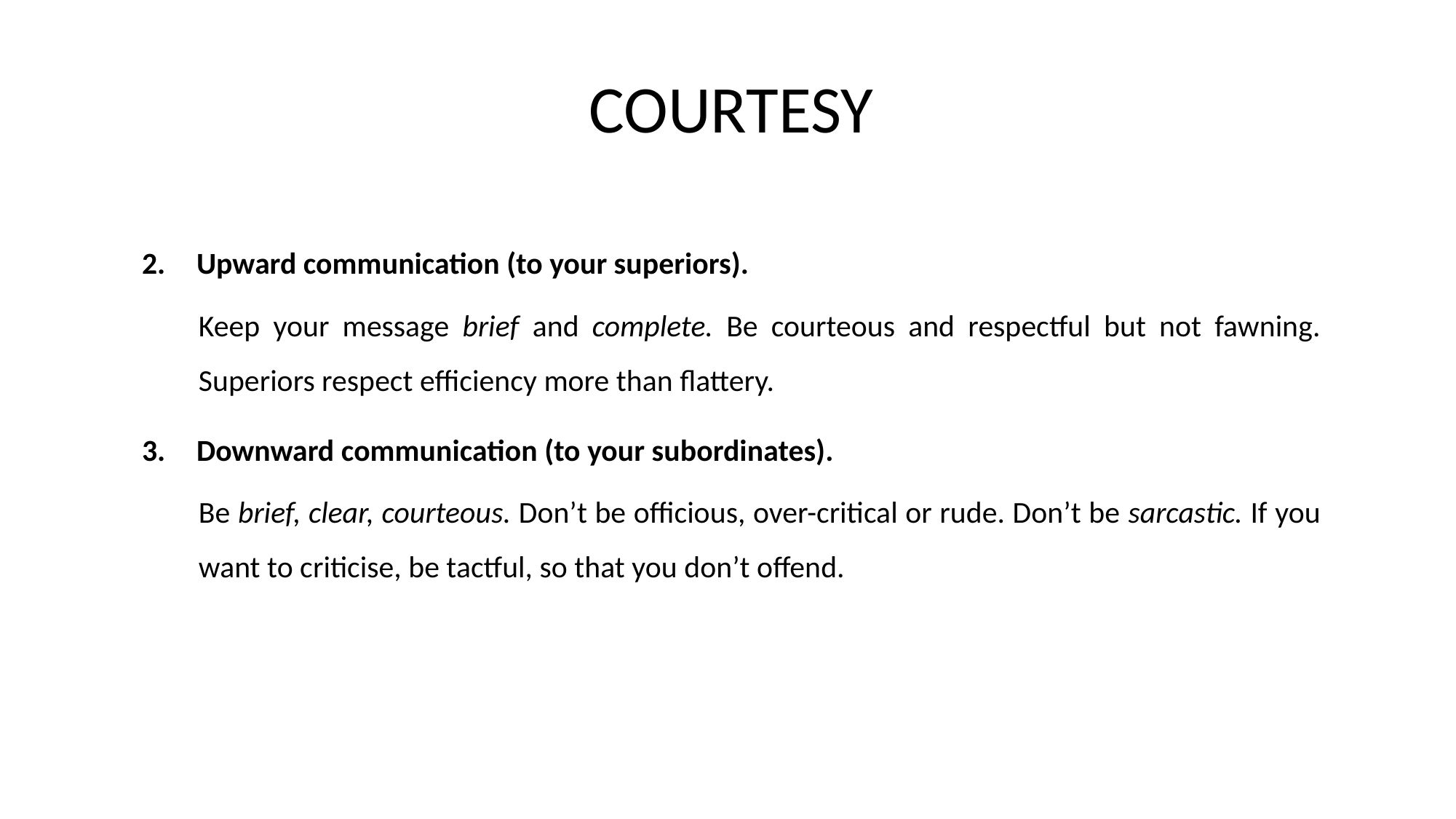

# COURTESY
Upward communication (to your superiors).
Keep your message brief and complete. Be courteous and respectful but not fawning. Superiors respect efficiency more than flattery.
Downward communication (to your subordinates).
Be brief, clear, courteous. Don’t be officious, over-critical or rude. Don’t be sarcastic. If you want to criticise, be tactful, so that you don’t offend.